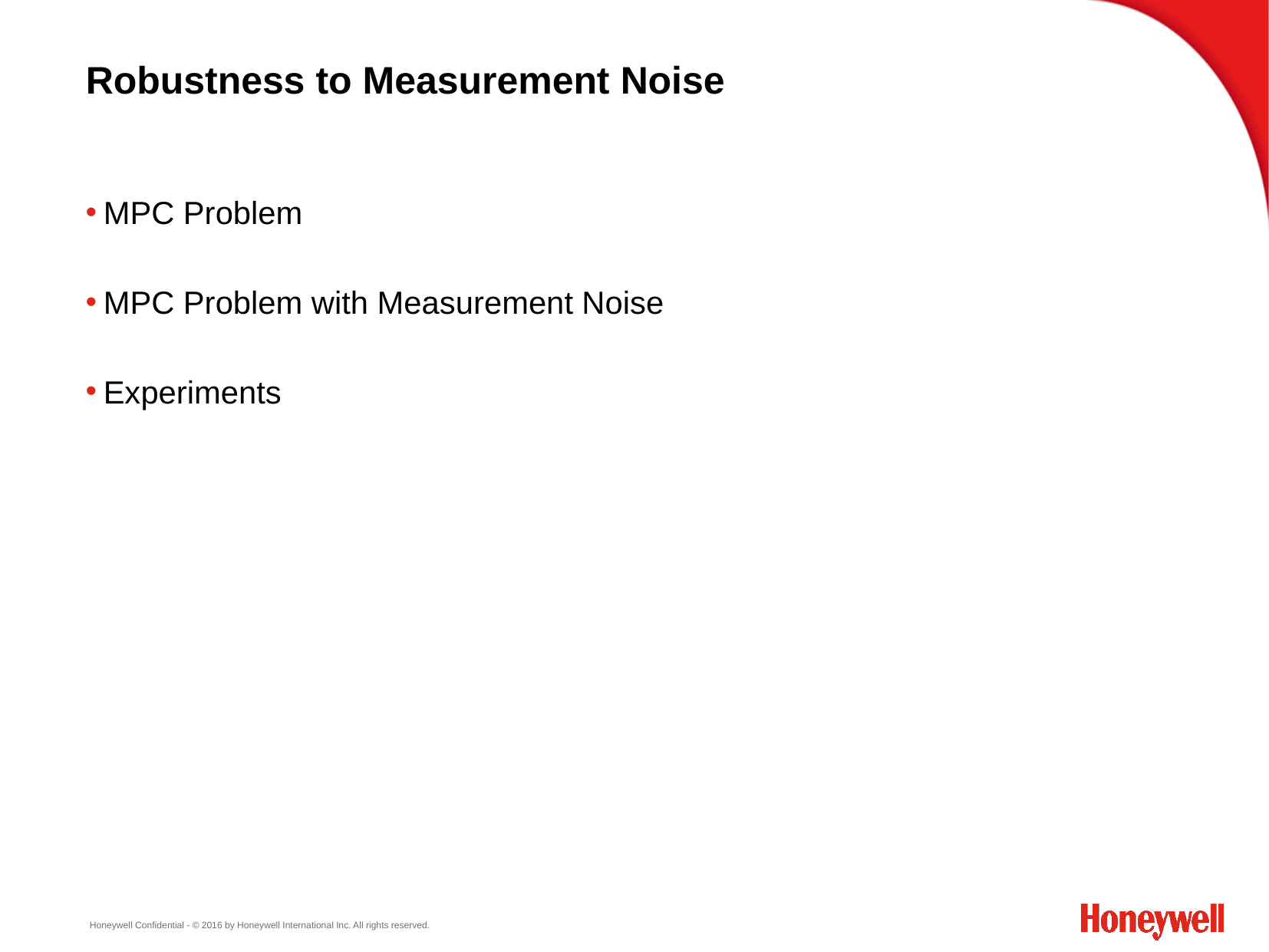

# Robustness to Measurement Noise
MPC Problem

MPC Problem with Measurement Noise

Experiments